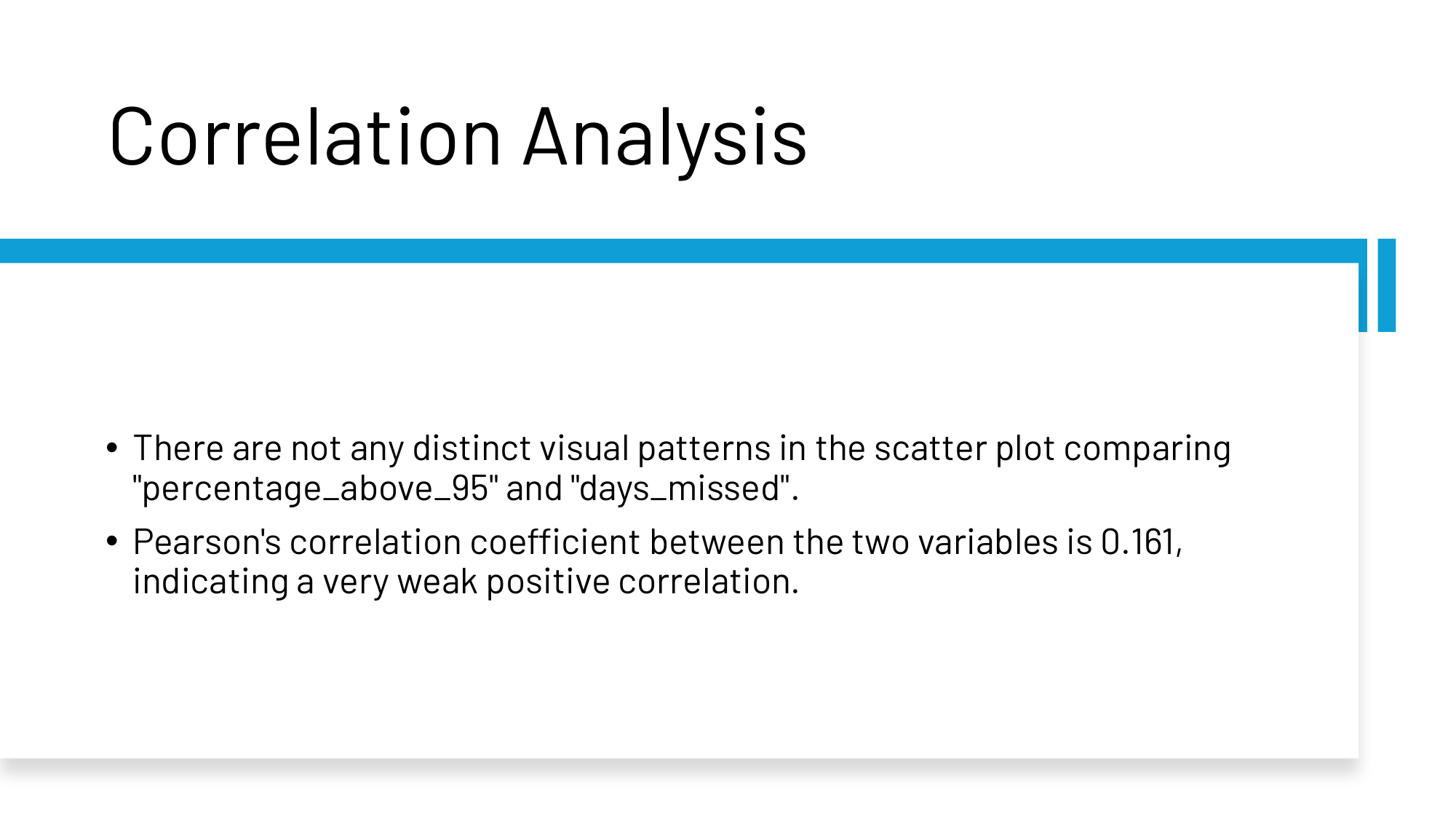

# Correlation Analysis

There are not any distinct visual patterns in the scatter plot comparing "percentage_above_95" and "days_missed".
Pearson's correlation coefficient between the two variables is 0.161, indicating a very weak positive correlation.